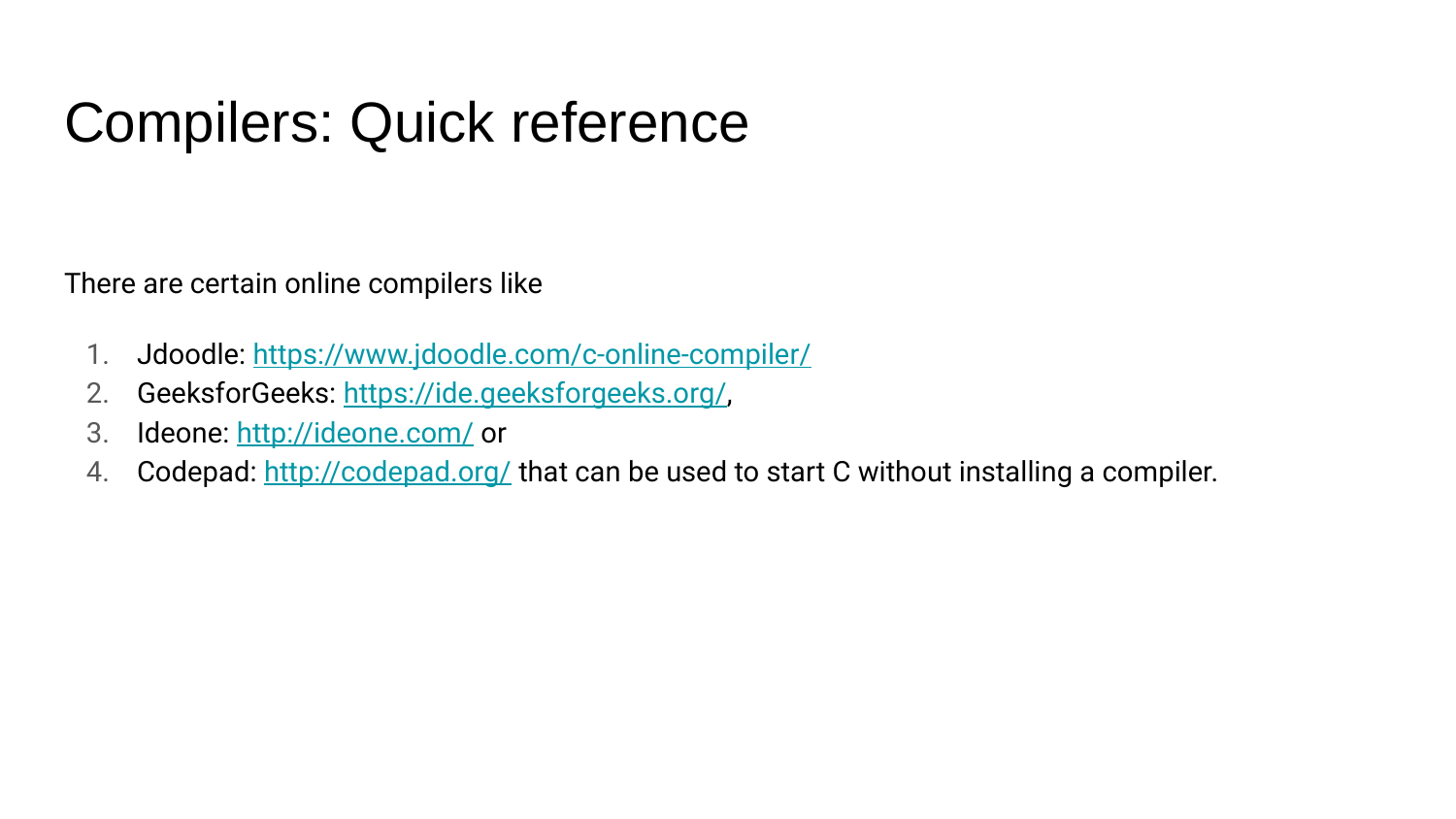

# Compilers: Quick reference
There are certain online compilers like
Jdoodle: https://www.jdoodle.com/c-online-compiler/
GeeksforGeeks: https://ide.geeksforgeeks.org/,
Ideone: http://ideone.com/ or
Codepad: http://codepad.org/ that can be used to start C without installing a compiler.